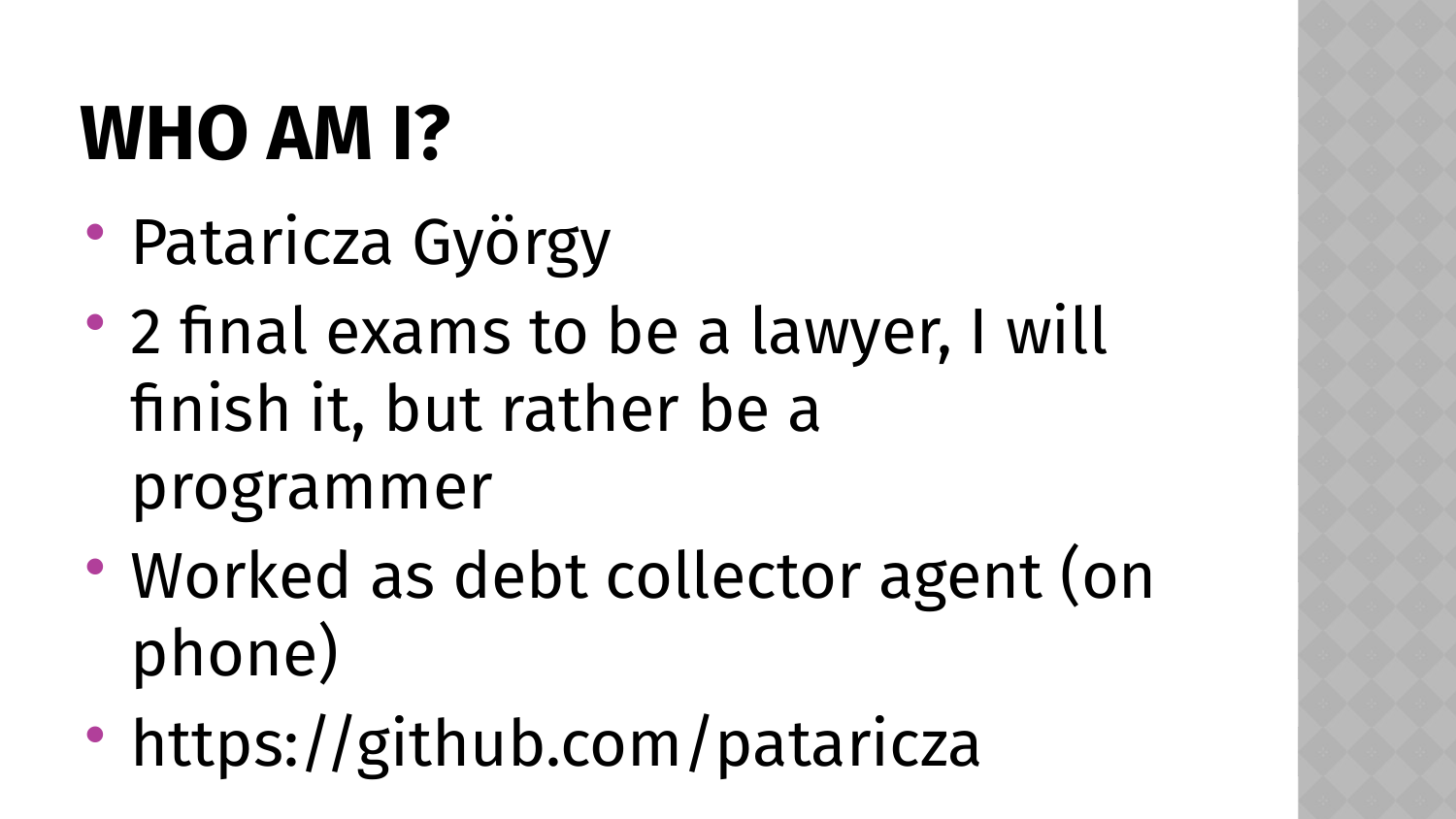

# Who am i?
Pataricza György
2 final exams to be a lawyer, I will finish it, but rather be a  programmer
Worked as debt collector agent (on phone)
https://github.com/pataricza